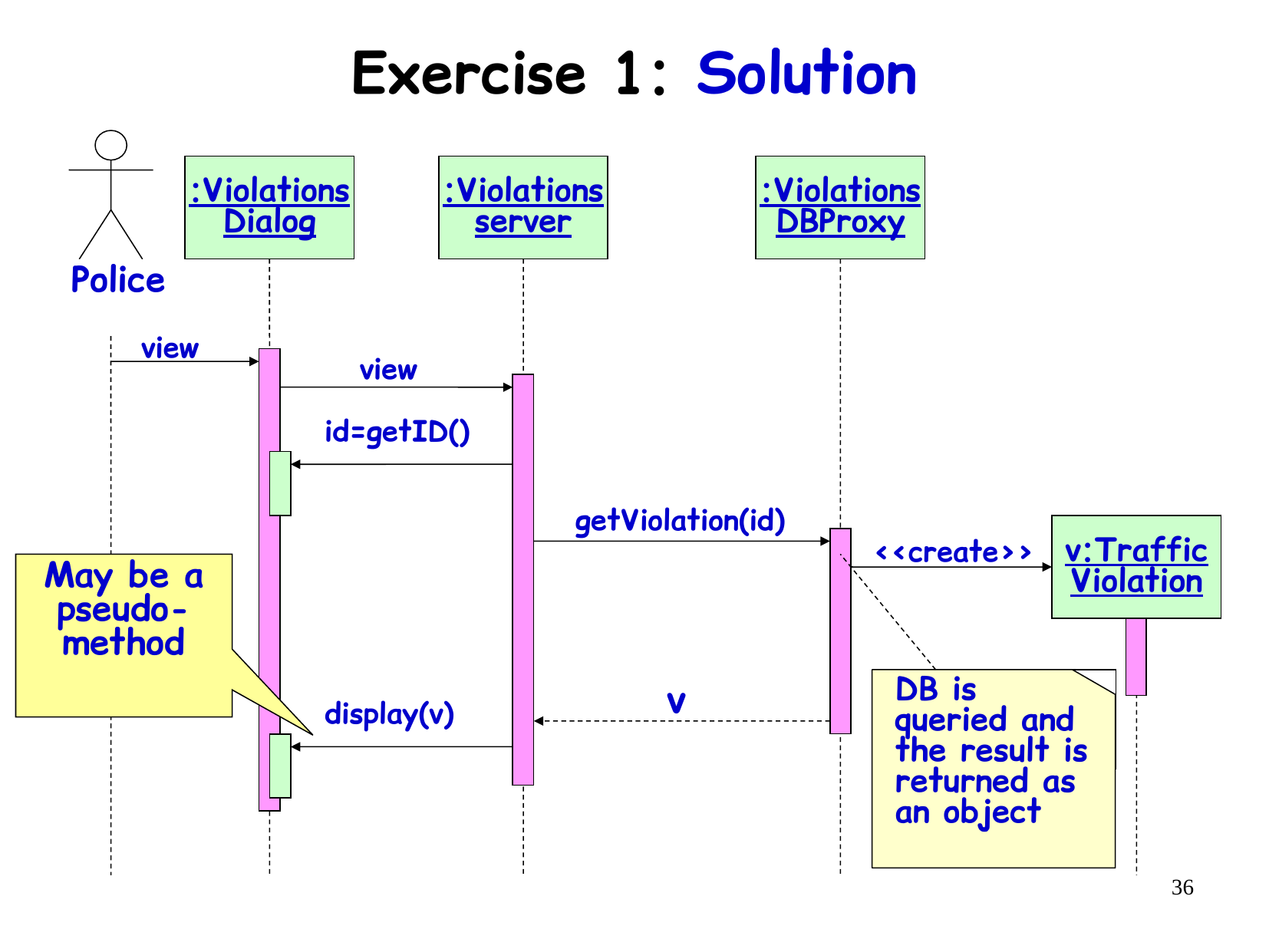

Exercise 1: Solution

:Violations
Dialog

:Violations
server

:Violations
DBProxy

Police
view

view

id=getID()

getViolation(id)
v:Traffic
Violation

<<create>>

May be a pseudo-method

DB is queried and the result is returned as an object
v
display(v)

36